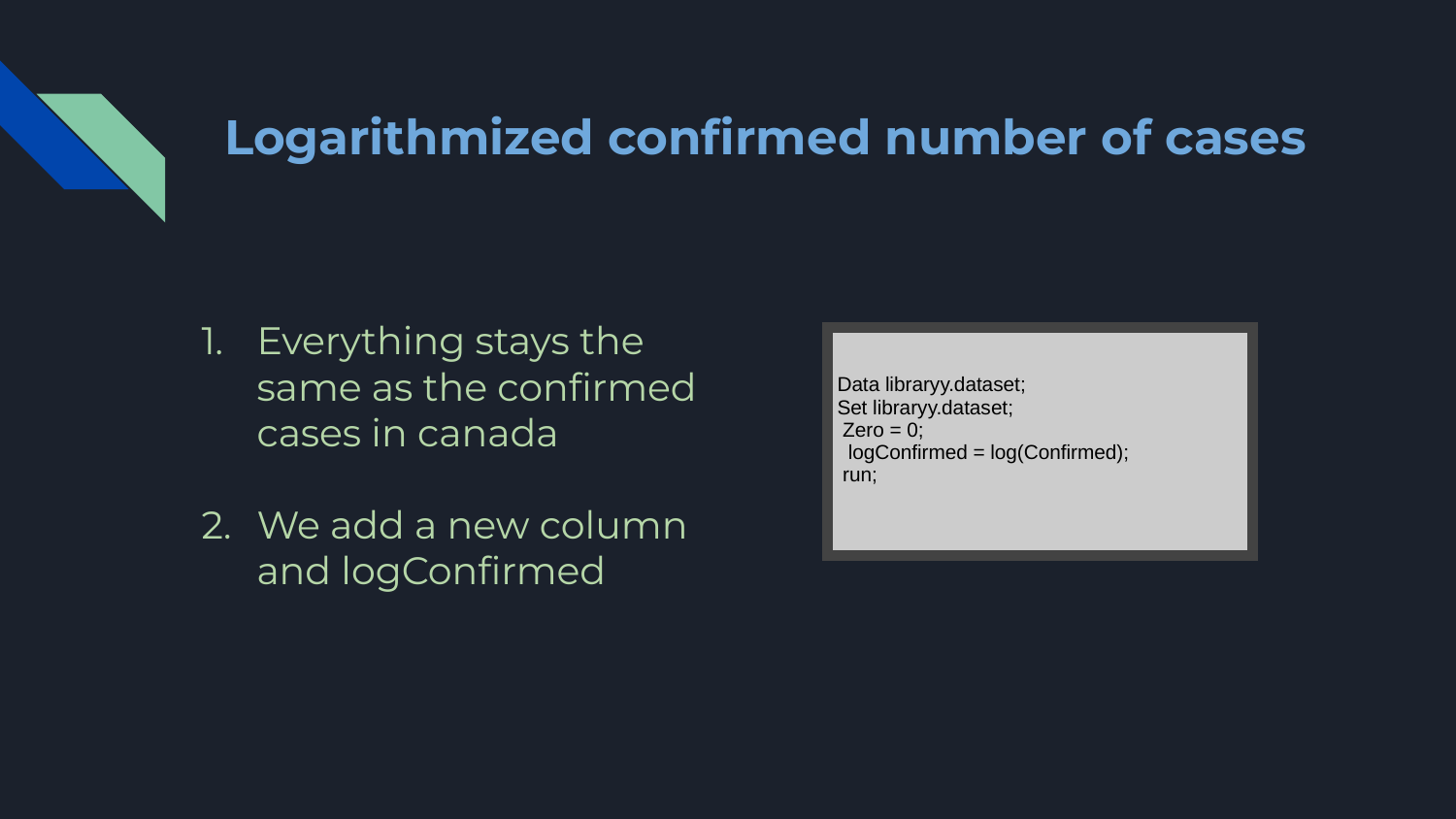

Logarithmized confirmed number of cases

Everything stays the same as the confirmed cases in canada

We add a new column and logConfirmed
| Data libraryy.dataset; Set libraryy.dataset; Zero = 0; logConfirmed = log(Confirmed); run; |
| --- |